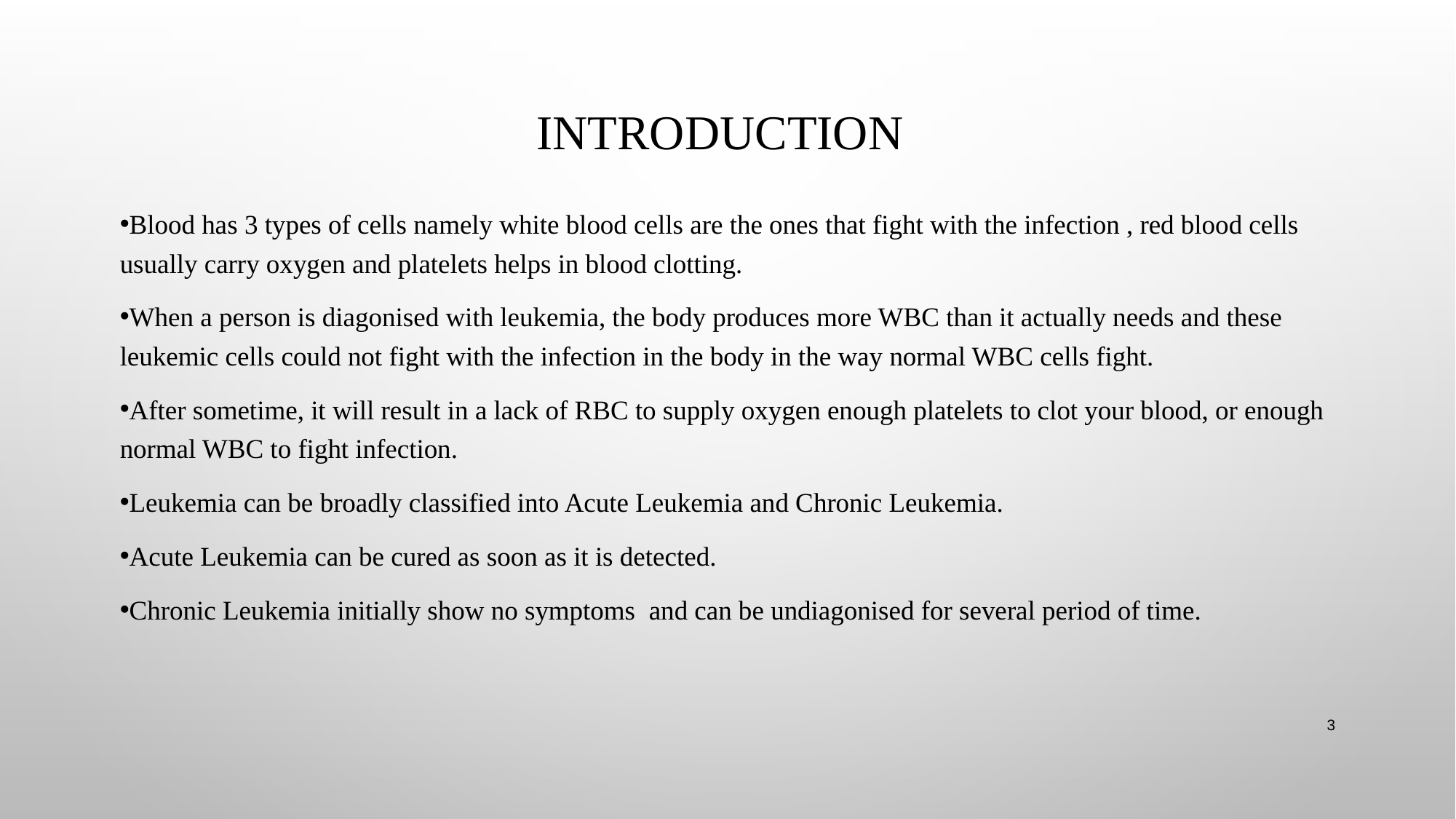

# Introduction
Blood has 3 types of cells namely white blood cells are the ones that fight with the infection , red blood cells usually carry oxygen and platelets helps in blood clotting.
When a person is diagonised with leukemia, the body produces more WBC than it actually needs and these  leukemic cells could not fight with the infection in the body in the way normal WBC cells fight.
After sometime, it will result in a lack of RBC to supply oxygen enough platelets to clot your blood, or enough normal WBC to fight infection.
Leukemia can be broadly classified into Acute Leukemia and Chronic Leukemia.
Acute Leukemia can be cured as soon as it is detected.
Chronic Leukemia initially show no symptoms  and can be undiagonised for several period of time.
3